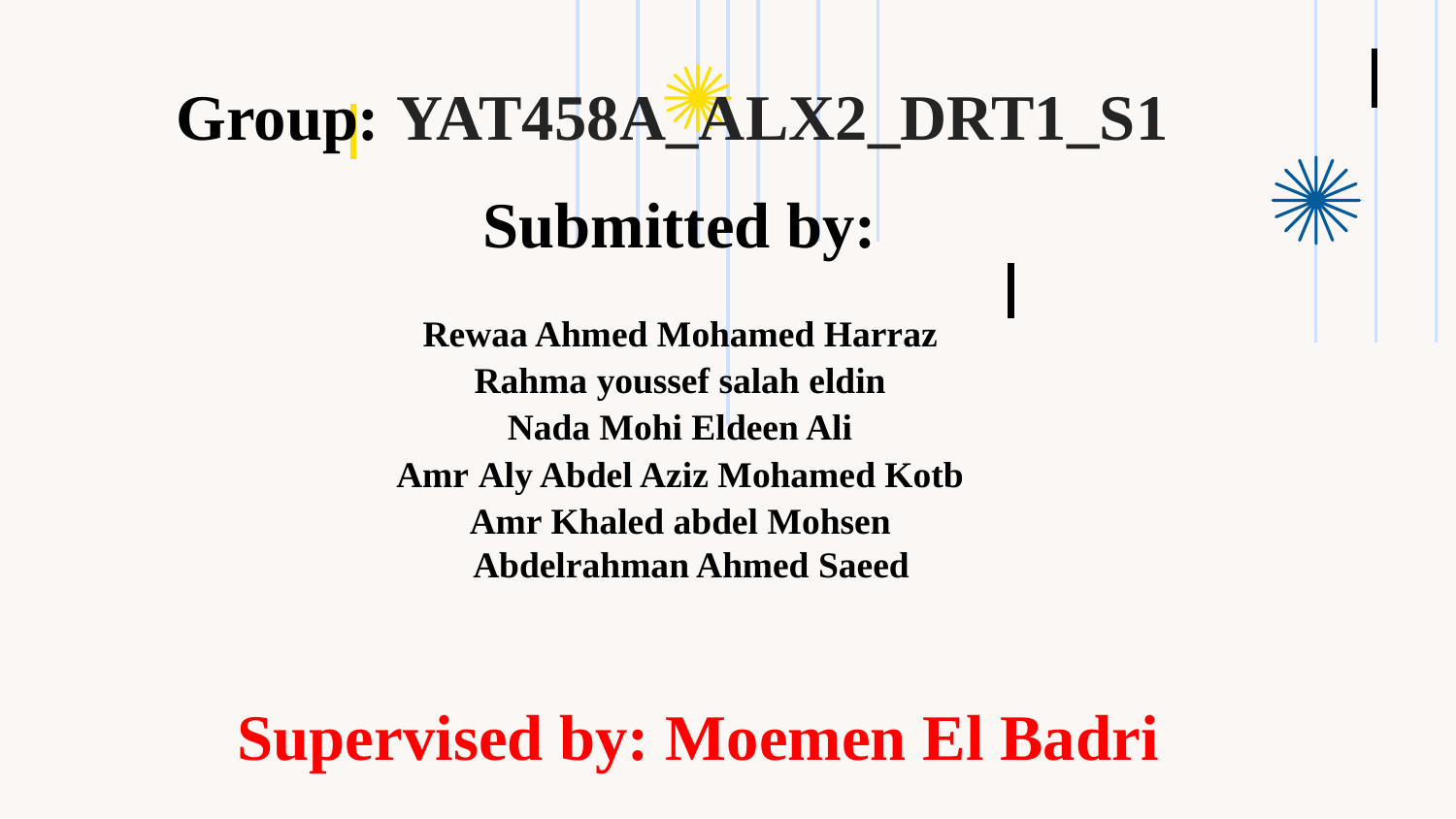

# Group: YAT458A_ALX2_DRT1_S1
Submitted by:

Rewaa Ahmed Mohamed Harraz
Rahma youssef salah eldin
Nada Mohi Eldeen Ali
Amr Aly Abdel Aziz Mohamed Kotb
Amr Khaled abdel Mohsen
Abdelrahman Ahmed Saeed
Supervised by: Moemen El Badri